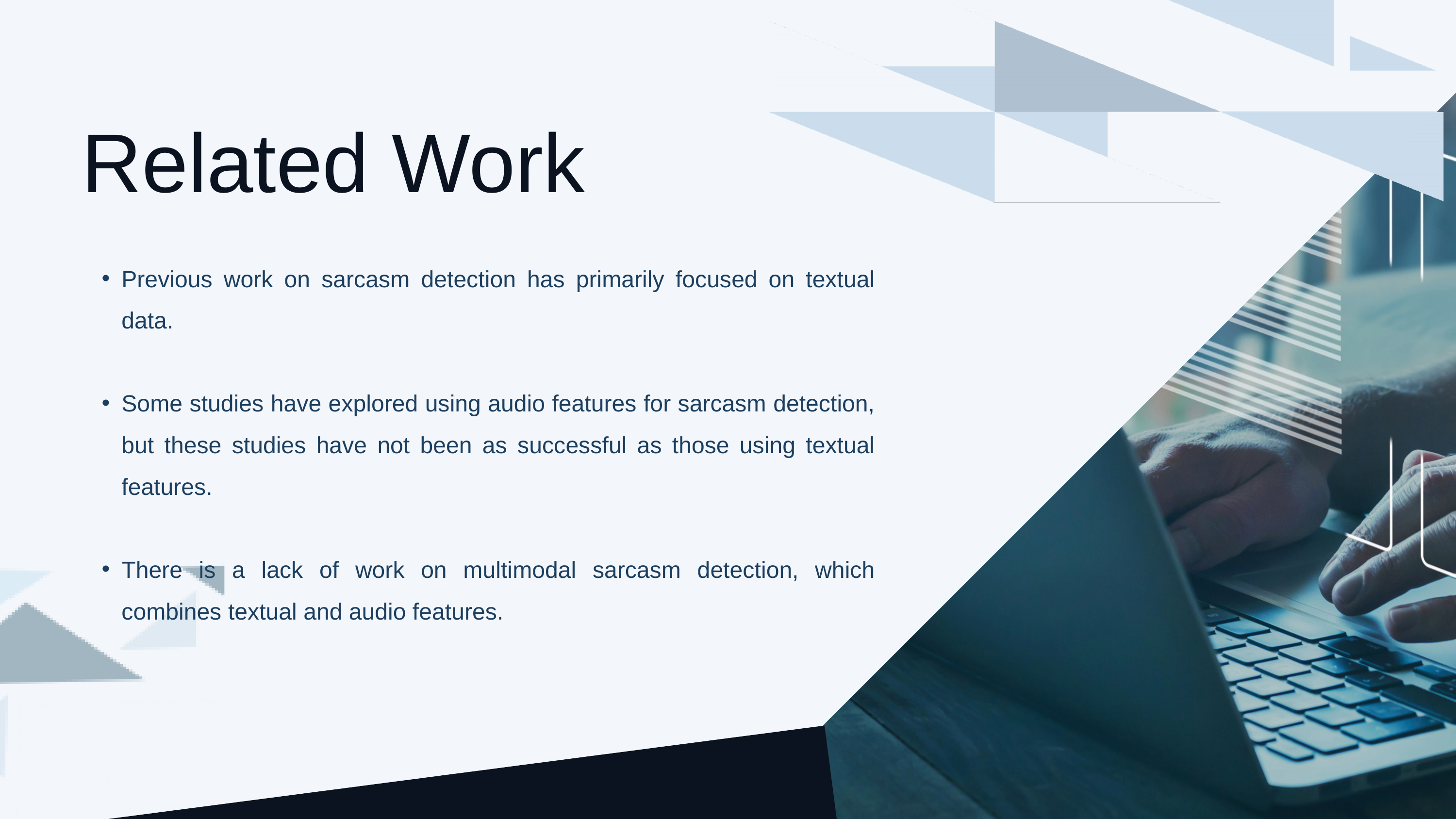

Related Work
Previous work on sarcasm detection has primarily focused on textual data.

Some studies have explored using audio features for sarcasm detection, but these studies have not been as successful as those using textual features.

There is a lack of work on multimodal sarcasm detection, which combines textual and audio features.